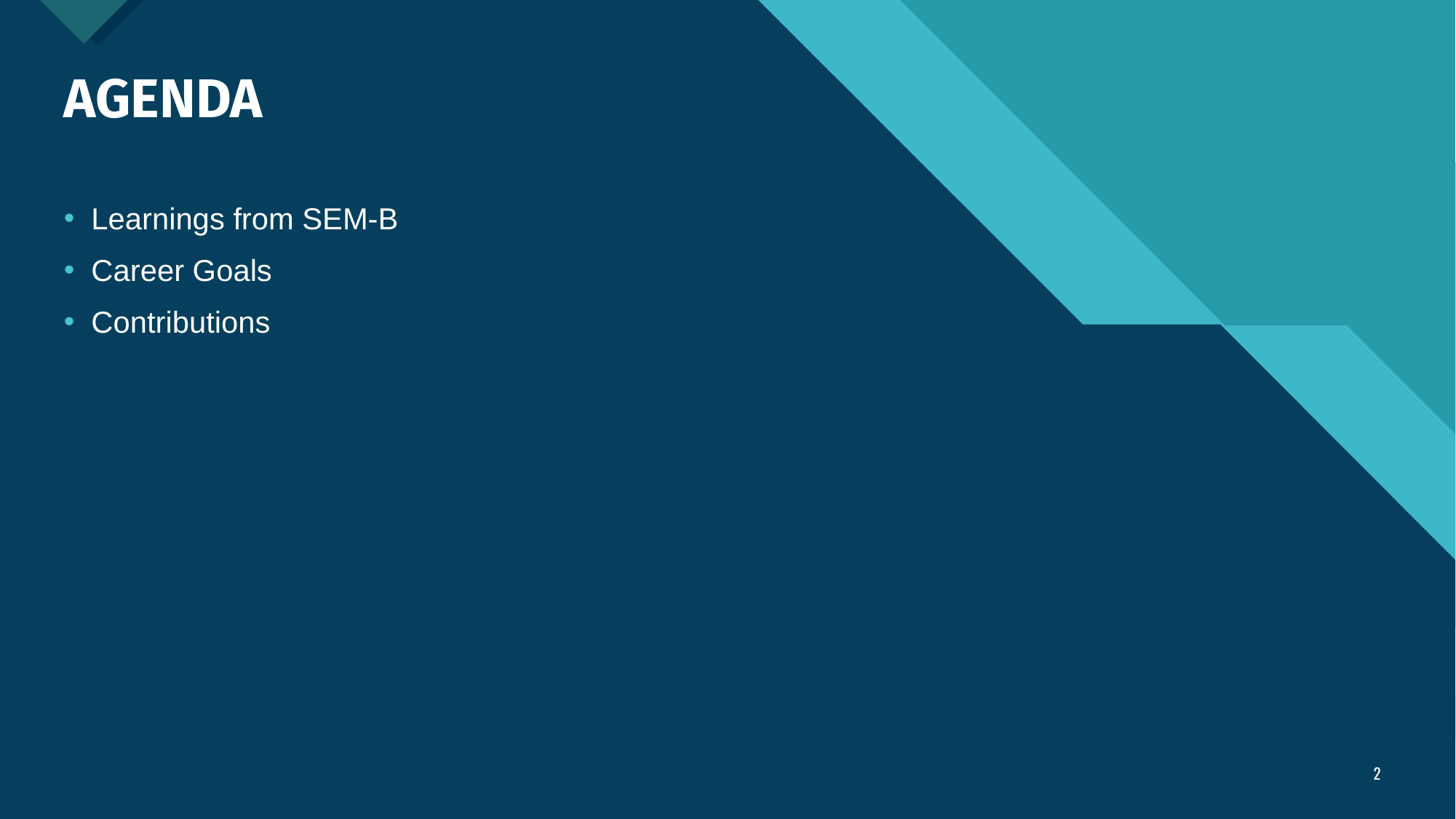

# AGENDA
Learnings from SEM-B
Career Goals
Contributions

2